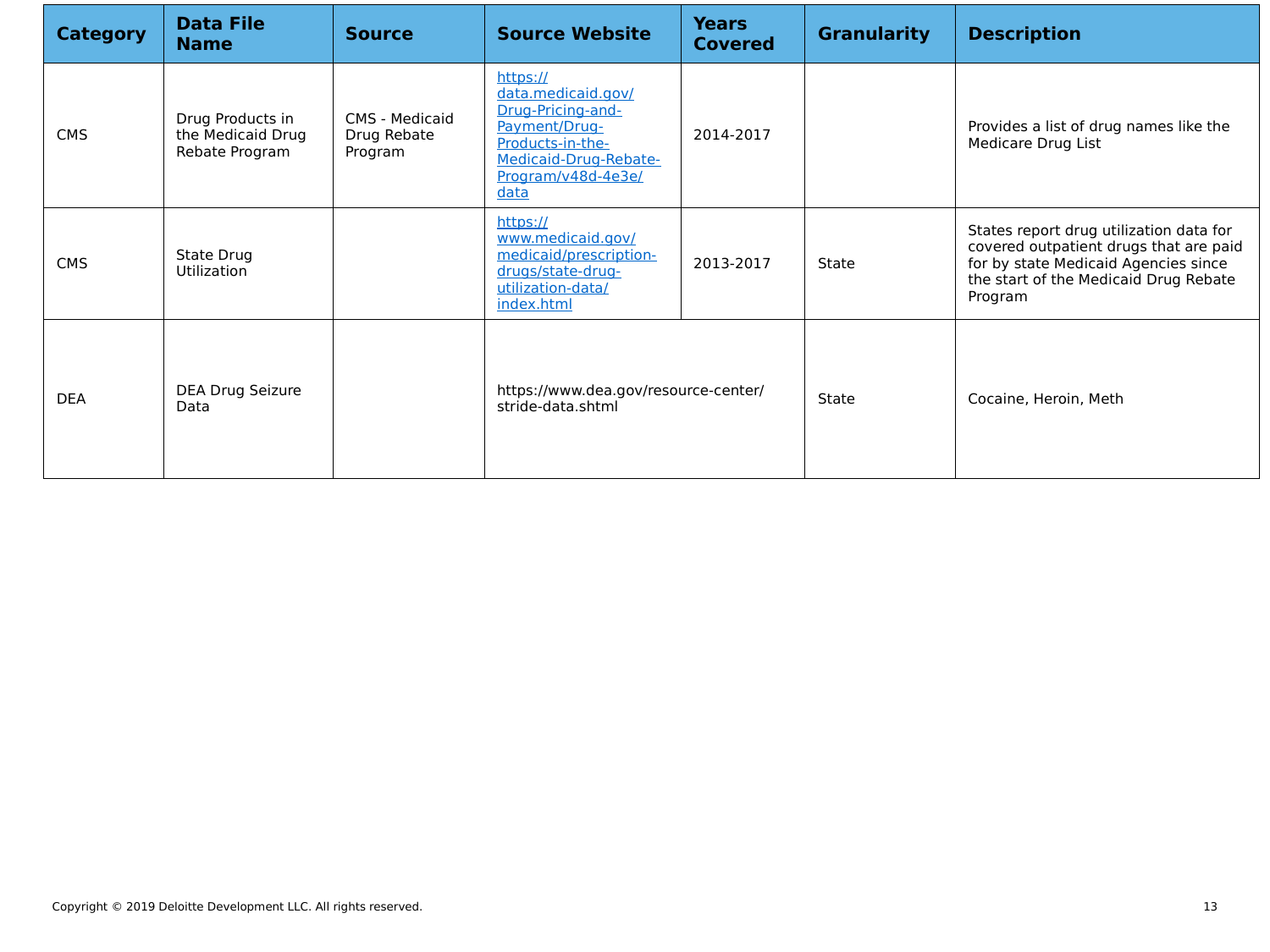

| Category | Data File Name | Source | Source Website | Years Covered | Granularity | Description |
| --- | --- | --- | --- | --- | --- | --- |
| CMS | Drug Products in the Medicaid Drug Rebate Program | CMS - Medicaid Drug Rebate Program | https://data.medicaid.gov/Drug-Pricing-and-Payment/Drug-Products-in-the-Medicaid-Drug-Rebate-Program/v48d-4e3e/data | 2014-2017 |  | Provides a list of drug names like the Medicare Drug List |
| CMS | State Drug Utilization |  | https://www.medicaid.gov/medicaid/prescription-drugs/state-drug-utilization-data/index.html | 2013-2017 | State | States report drug utilization data for covered outpatient drugs that are paid for by state Medicaid Agencies since the start of the Medicaid Drug Rebate Program |
| DEA | DEA Drug Seizure Data |  | https://www.dea.gov/resource-center/stride-data.shtml |  | State | Cocaine, Heroin, Meth |